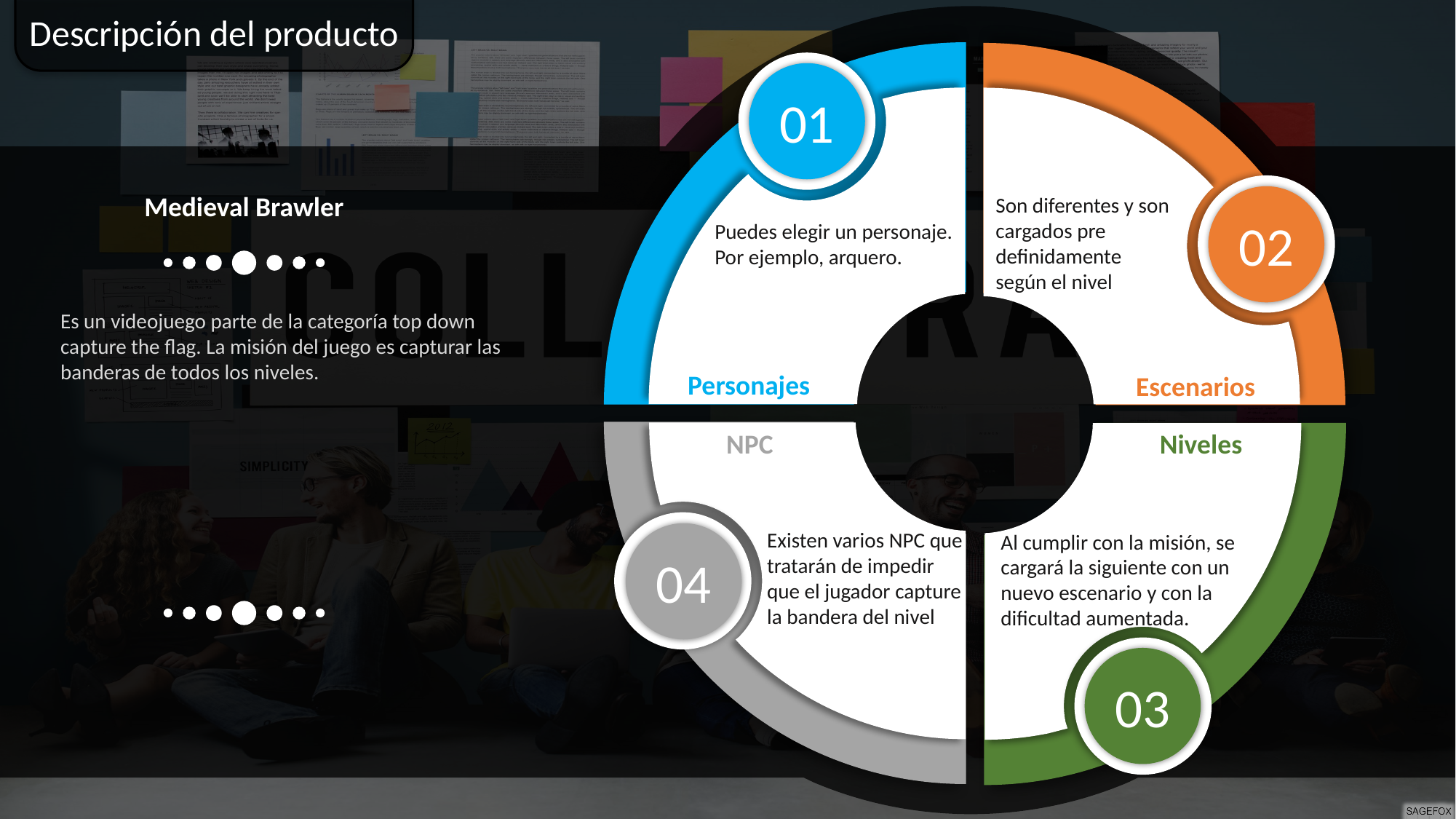

Descripción del producto

01

02
Medieval Brawler
Son diferentes y son cargados pre definidamente según el nivel
Puedes elegir un personaje. Por ejemplo, arquero.

Es un videojuego parte de la categoría top down capture the flag. La misión del juego es capturar las banderas de todos los niveles.
Personajes
Escenarios

NPC

Niveles

04
Existen varios NPC que tratarán de impedir que el jugador capture la bandera del nivel
Al cumplir con la misión, se cargará la siguiente con un nuevo escenario y con la dificultad aumentada.

03